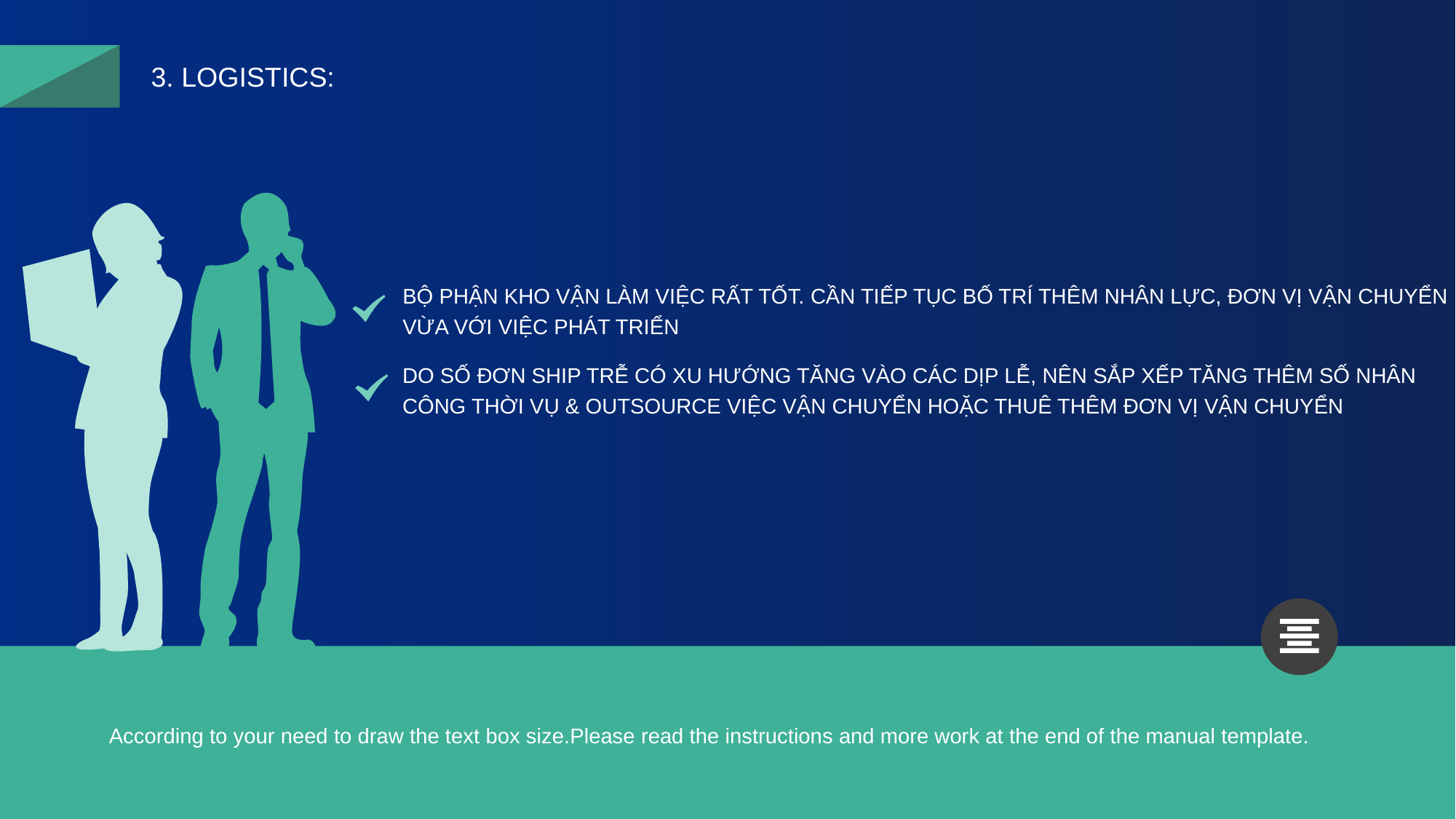

3. LOGISTICS:

BỘ PHẬN KHO VẬN LÀM VIỆC RẤT TỐT. CẦN TIẾP TỤC BỐ TRÍ THÊM NHÂN LỰC, ĐƠN VỊ VẬN CHUYỂN  VỪA VỚI VIỆC PHÁT TRIỂN

DO SỐ ĐƠN SHIP TRỄ CÓ XU HƯỚNG TĂNG VÀO CÁC DỊP LỄ, NÊN SẮP XẾP TĂNG THÊM SỐ NHÂN CÔNG THỜI VỤ & OUTSOURCE VIỆC VẬN CHUYỂN HOẶC THUÊ THÊM ĐƠN VỊ VẬN CHUYỂN

According to your need to draw the text box size.Please read the instructions and more work at the end of the manual template.